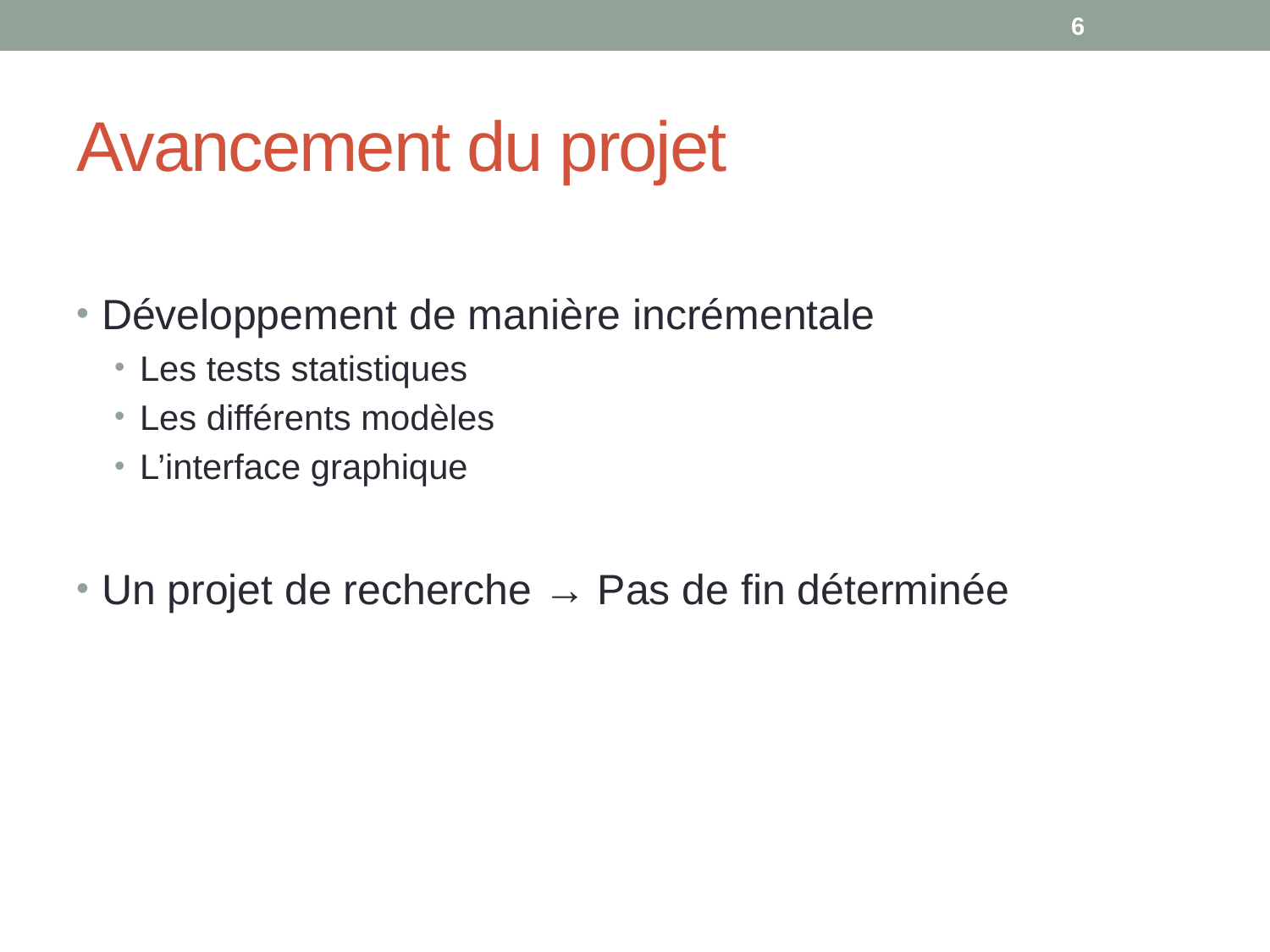

6
# Avancement du projet

Développement de manière incrémentale
Les tests statistiques
Les différents modèles
L’interface graphique

Un projet de recherche → Pas de fin déterminée